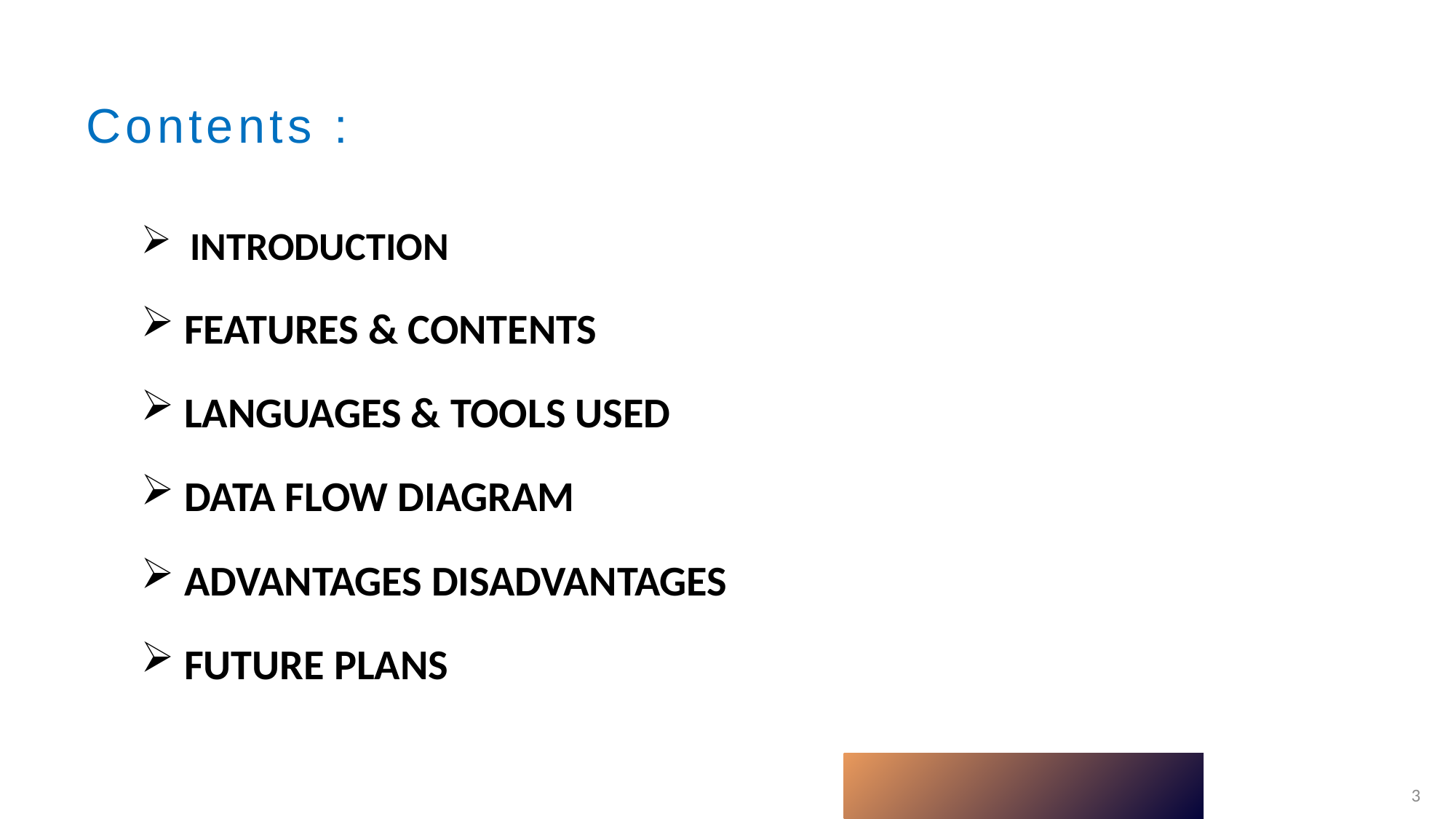

Contents :

  INTRODUCTION
 FEATURES & CONTENTS
 LANGUAGES & TOOLS USED
 DATA FLOW DIAGRAM
 ADVANTAGES DISADVANTAGES
 FUTURE PLANS
3